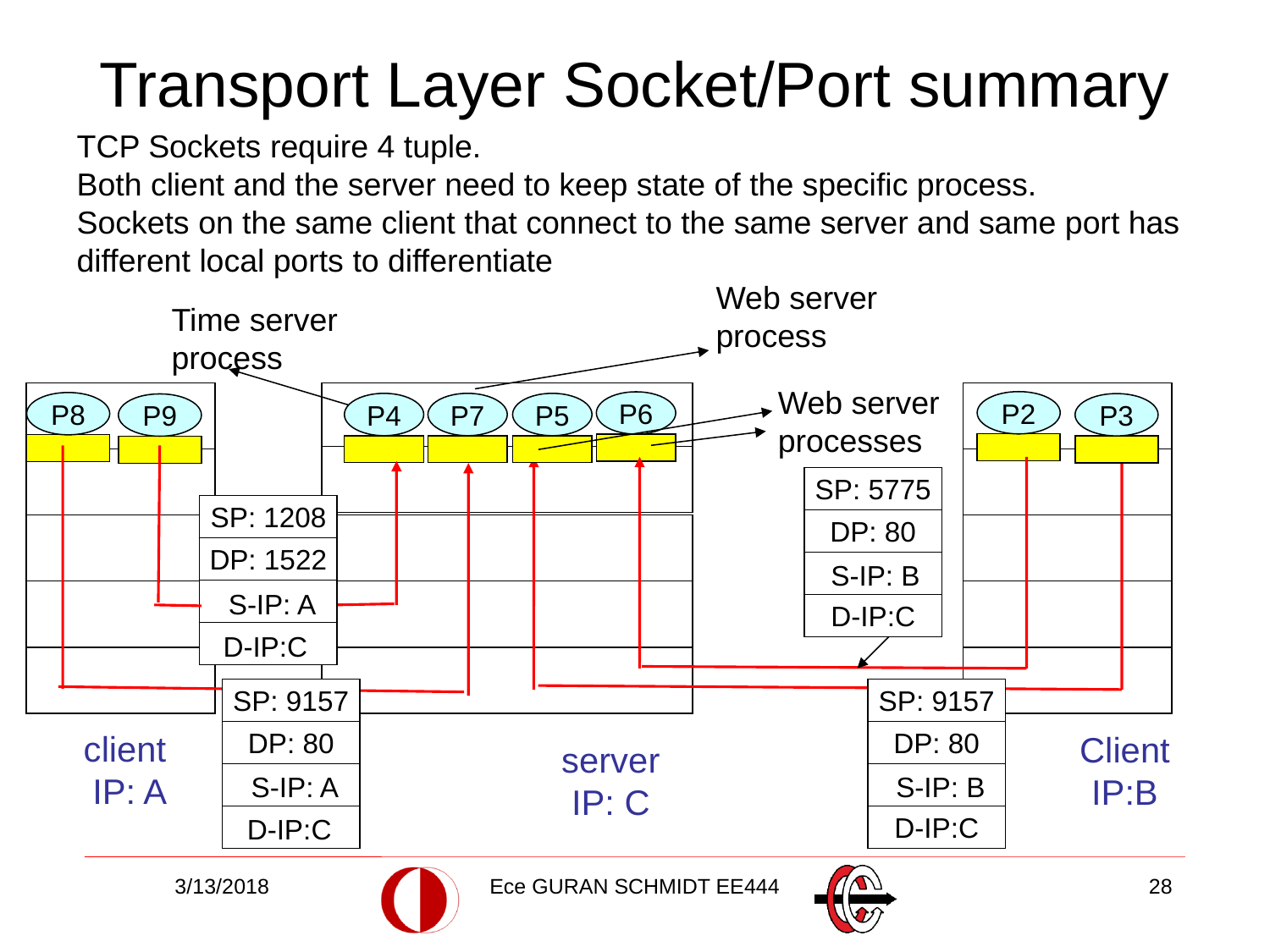

# Transport Layer Socket/Port summary
TCP Sockets require 4 tuple.
Both client and the server need to keep state of the specific process.
Sockets on the same client that connect to the same server and same port has different local ports to differentiate

Web server process
Time server process

Web server processes

P1

P2

P6

P8

P4

P7

P5

P3

P9

SP: 5775
DP: 80

SP: 1208

DP: 1522
S-IP: B

S-IP: A

D-IP:C

D-IP:C

SP: 9157
SP: 9157
DP: 80

client
 IP: A
DP: 80
Client
IP:B
server
IP: C

S-IP: A
S-IP: B

D-IP:C
D-IP:C
3/13/2018
Ece GURAN SCHMIDT EE444
28